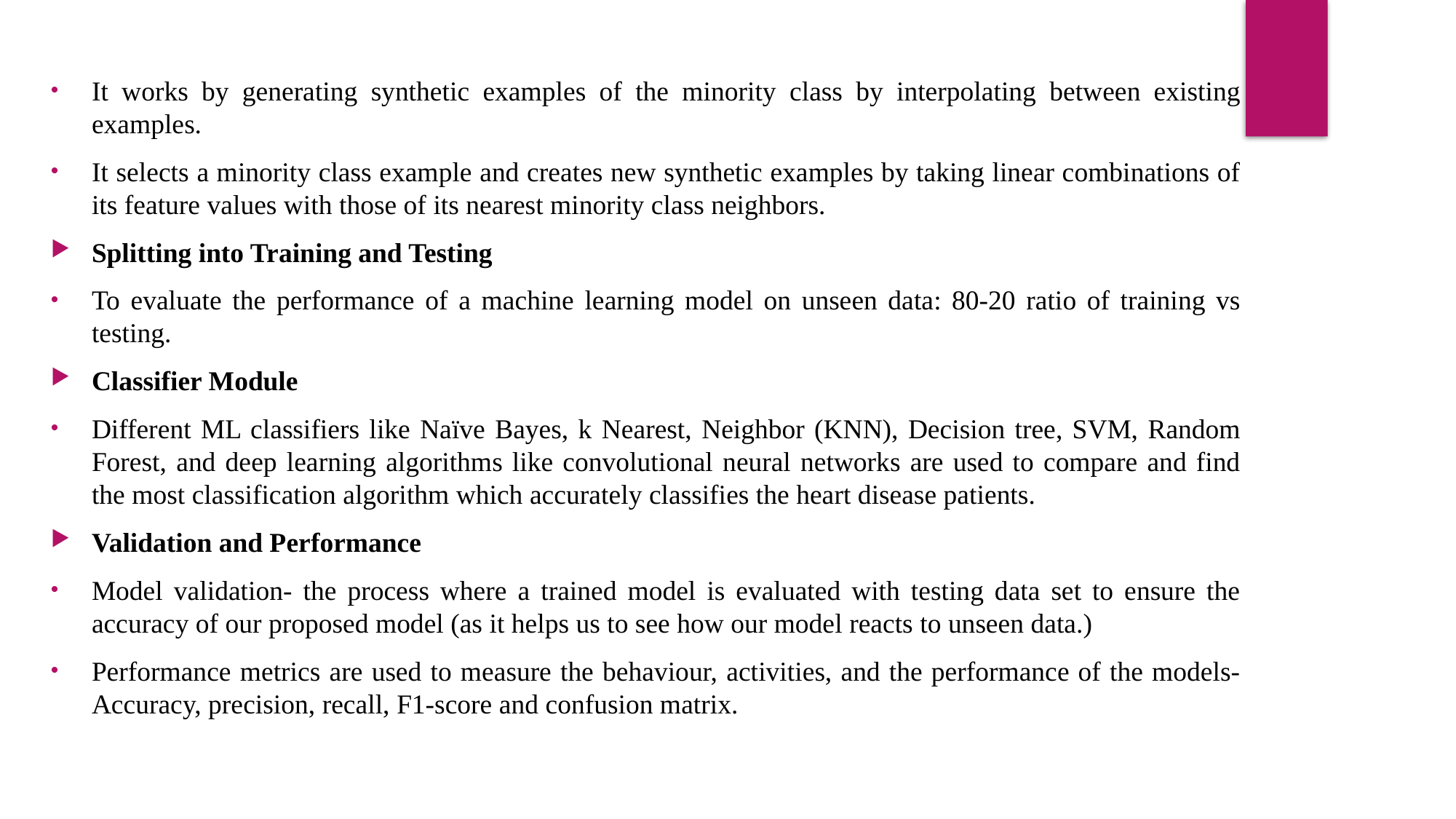

It works by generating synthetic examples of the minority class by interpolating between existing examples.
It selects a minority class example and creates new synthetic examples by taking linear combinations of its feature values with those of its nearest minority class neighbors.
Splitting into Training and Testing
To evaluate the performance of a machine learning model on unseen data: 80-20 ratio of training vs testing.
Classifier Module
Different ML classifiers like Naïve Bayes, k Nearest, Neighbor (KNN), Decision tree, SVM, Random Forest, and deep learning algorithms like convolutional neural networks are used to compare and find the most classification algorithm which accurately classifies the heart disease patients.
Validation and Performance
Model validation- the process where a trained model is evaluated with testing data set to ensure the accuracy of our proposed model (as it helps us to see how our model reacts to unseen data.)
Performance metrics are used to measure the behaviour, activities, and the performance of the models- Accuracy, precision, recall, F1-score and confusion matrix.